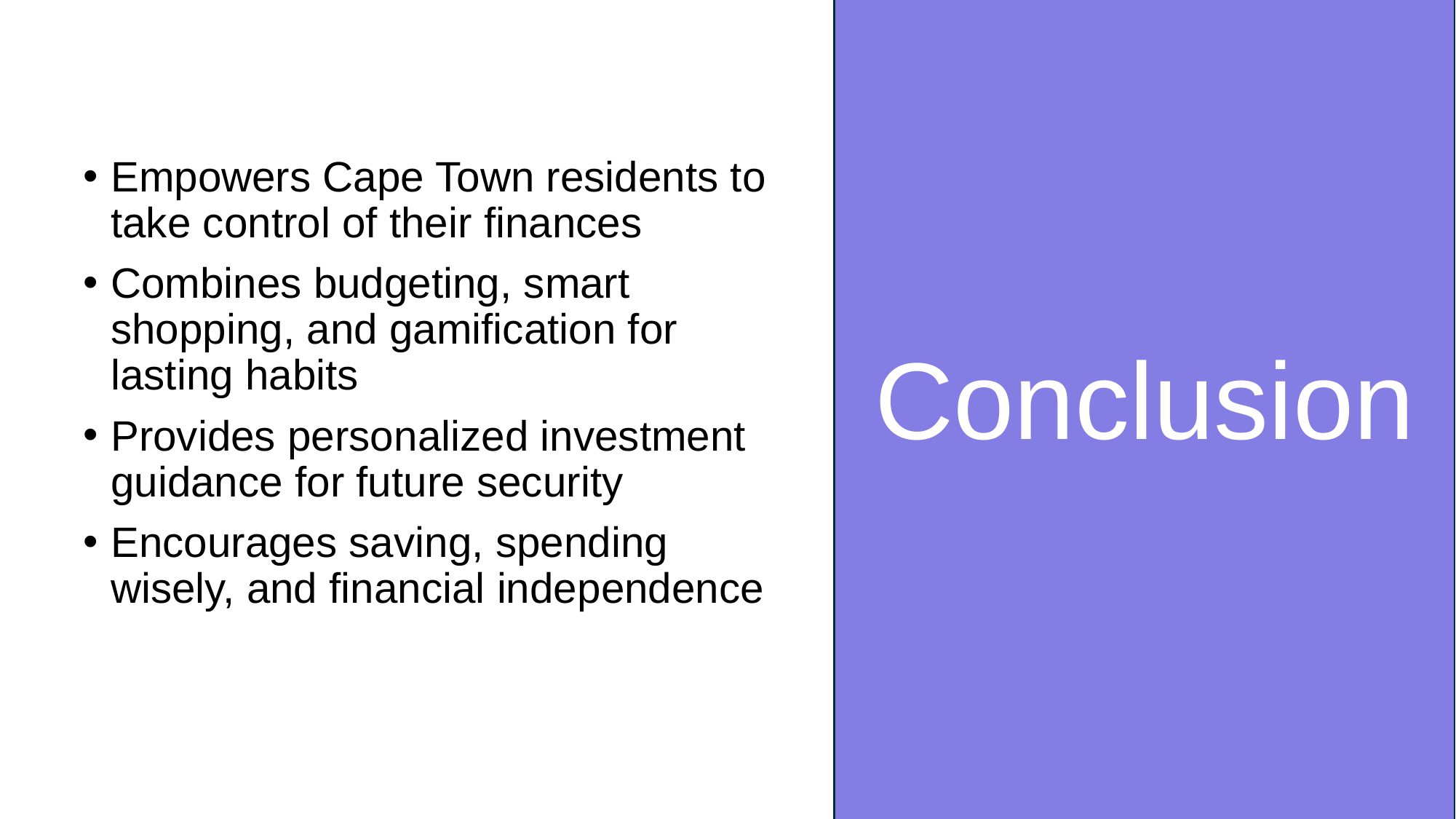

# Conclusion
Gamification
Demo
Empowers Cape Town residents to take control of their finances
Combines budgeting, smart shopping, and gamification for lasting habits
Provides personalized investment guidance for future security
Encourages saving, spending wisely, and financial independence